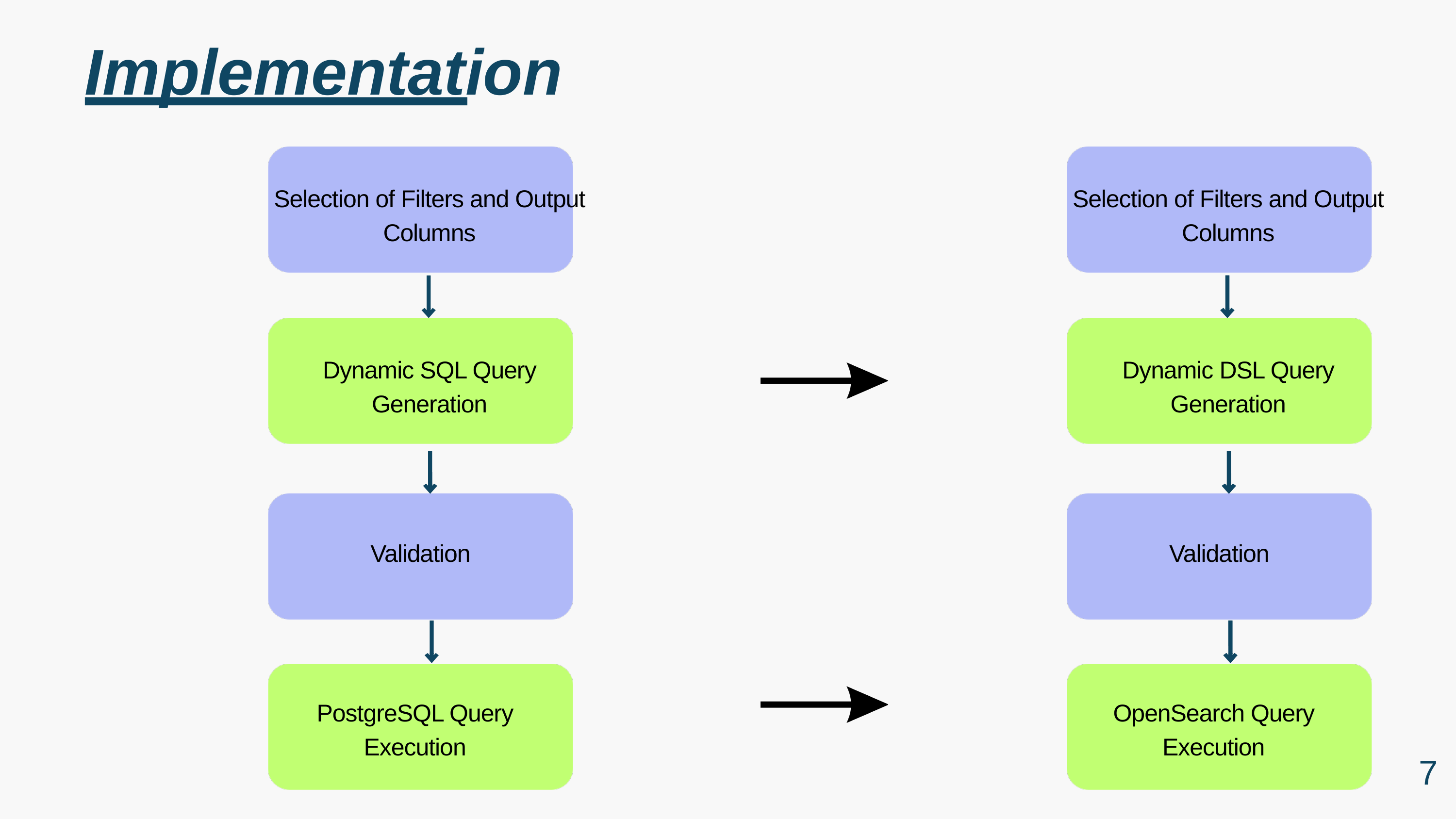

Implementation

Selection of Filters and Output Columns

Dynamic SQL Query Generation

Validation

PostgreSQL Query Execution

Selection of Filters and Output Columns

Dynamic DSL Query Generation

Validation

OpenSearch Query Execution

7